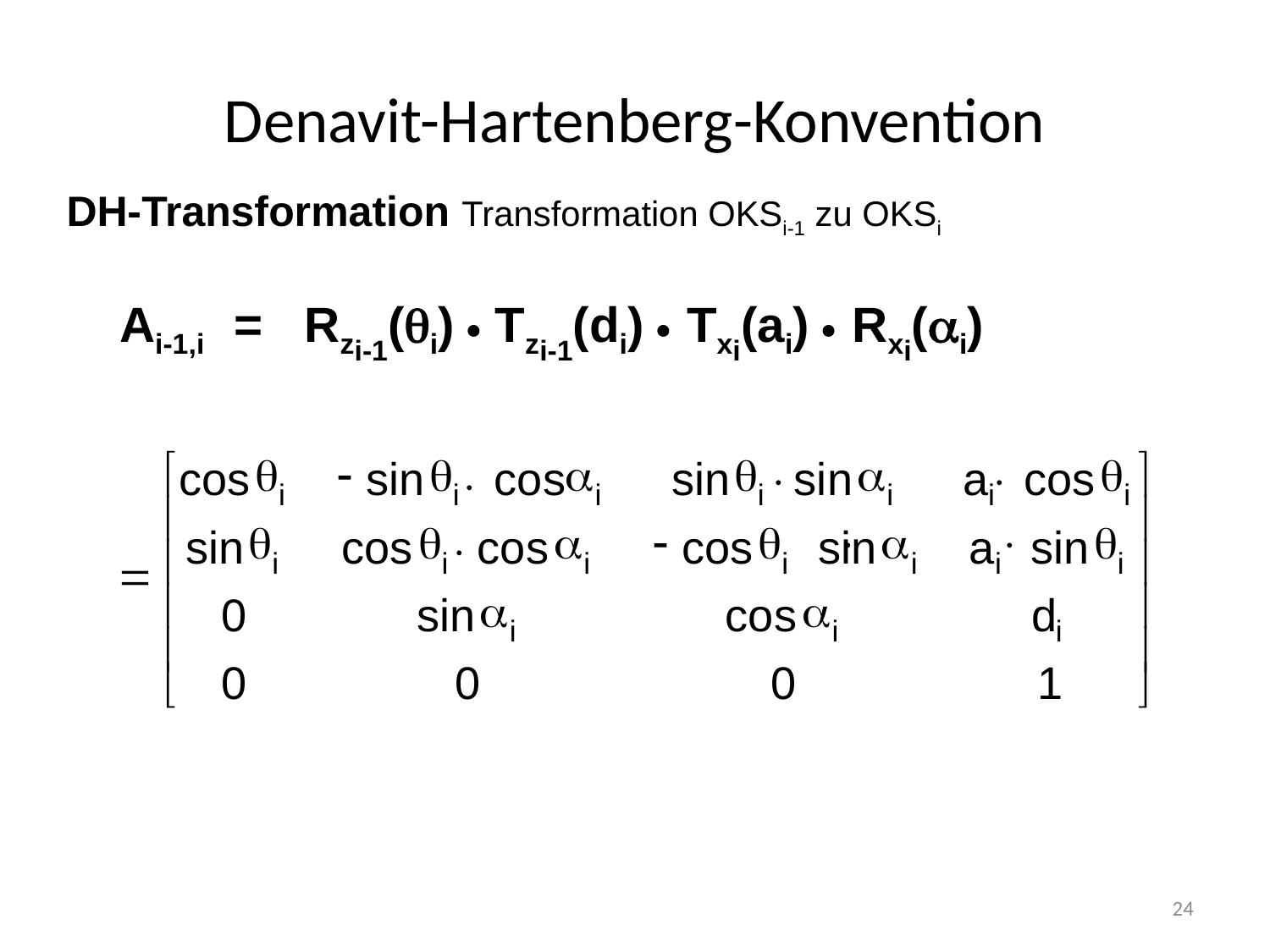

# Denavit-Hartenberg-Konvention
DH-Transformation Transformation OKSi-1 zu OKSi
Ai-1,i   =   Rzi-1(θi) • Tzi-1(di) • Txi(ai) • Rxi(αi)
θ
−
θ
α
θ
α
θ

cos
sin
cos
sin
sin
a
cos
⋅
⋅
⋅
i
i
i
i
i
i
i

θ
θ
α
−
θ
⋅
α
⋅
θ
sin
cos
cos
cos
sin
a
sin
⋅

i
i
i
i
i
i
i
=

α
α
0
sin
cos
d
i
i
i

0
0
0
1

24